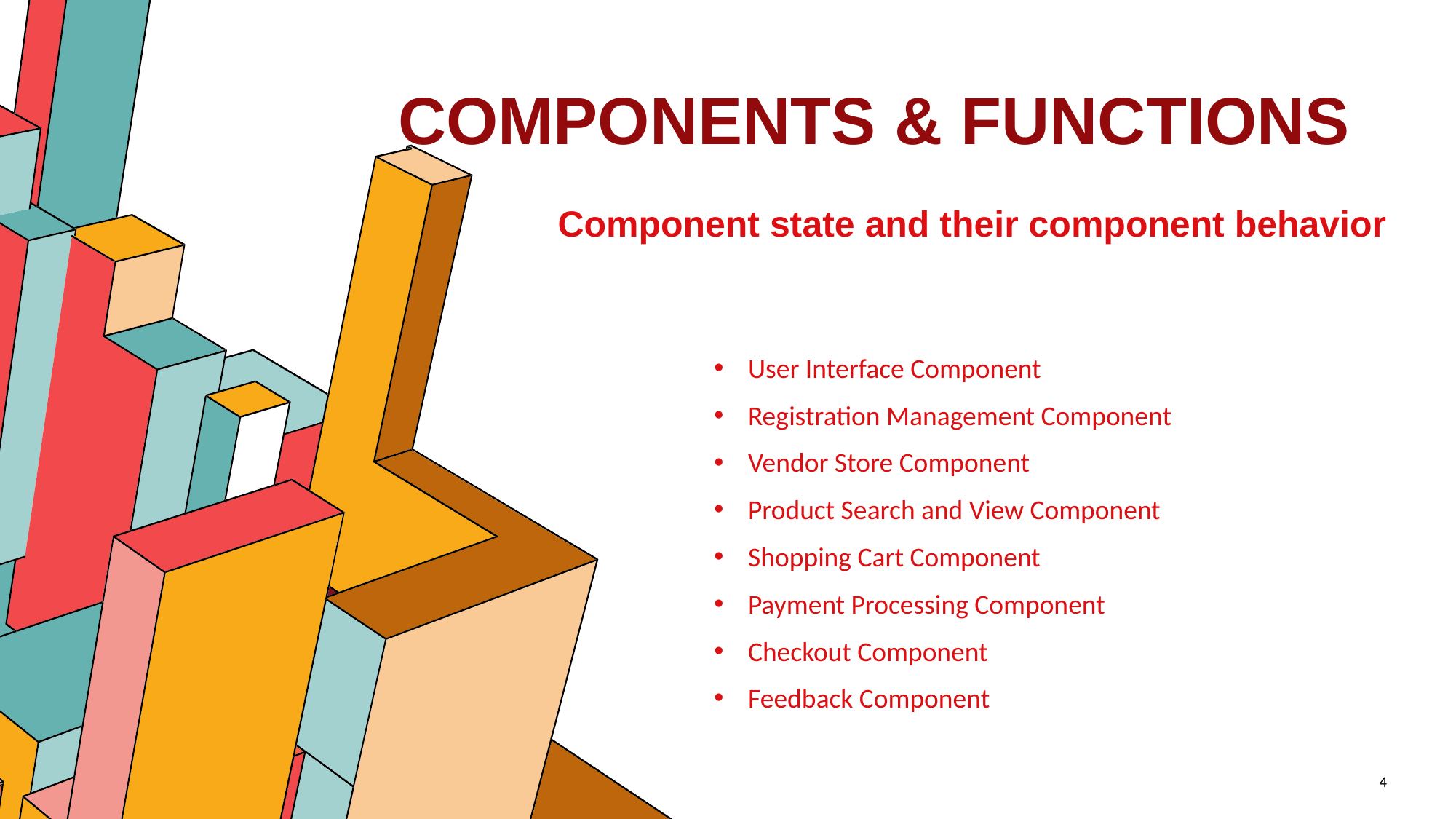

# Components & Functions
Component state and their component behavior
User Interface Component
Registration Management Component
Vendor Store Component
Product Search and View Component
Shopping Cart Component
Payment Processing Component
Checkout Component
Feedback Component

4